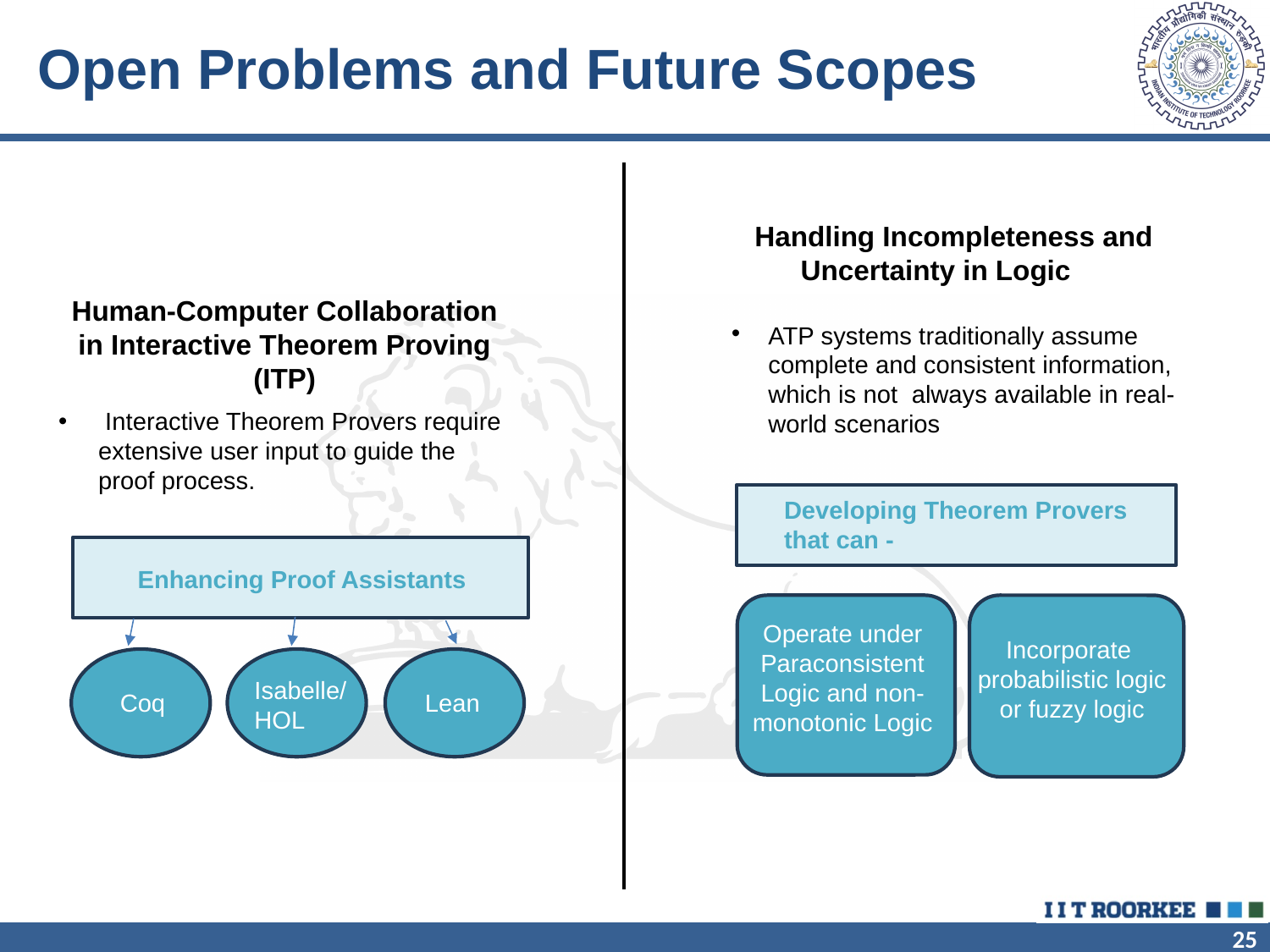

# Open Problems and Future Scopes

  Handling Incompleteness and Uncertainty in Logic​

ATP systems traditionally assume complete and consistent information, which is not  always available in real-world scenarios

Human-Computer Collaboration in Interactive Theorem Proving (ITP)
 Interactive Theorem Provers require extensive user input to guide the proof process.

Enhancing Proof Assistants

Lean

Coq

Isabelle/HOL

Developing Theorem Provers that can -

Operate under Paraconsistent Logic and non-monotonic Logic

Incorporate  probabilistic logic or fuzzy logic